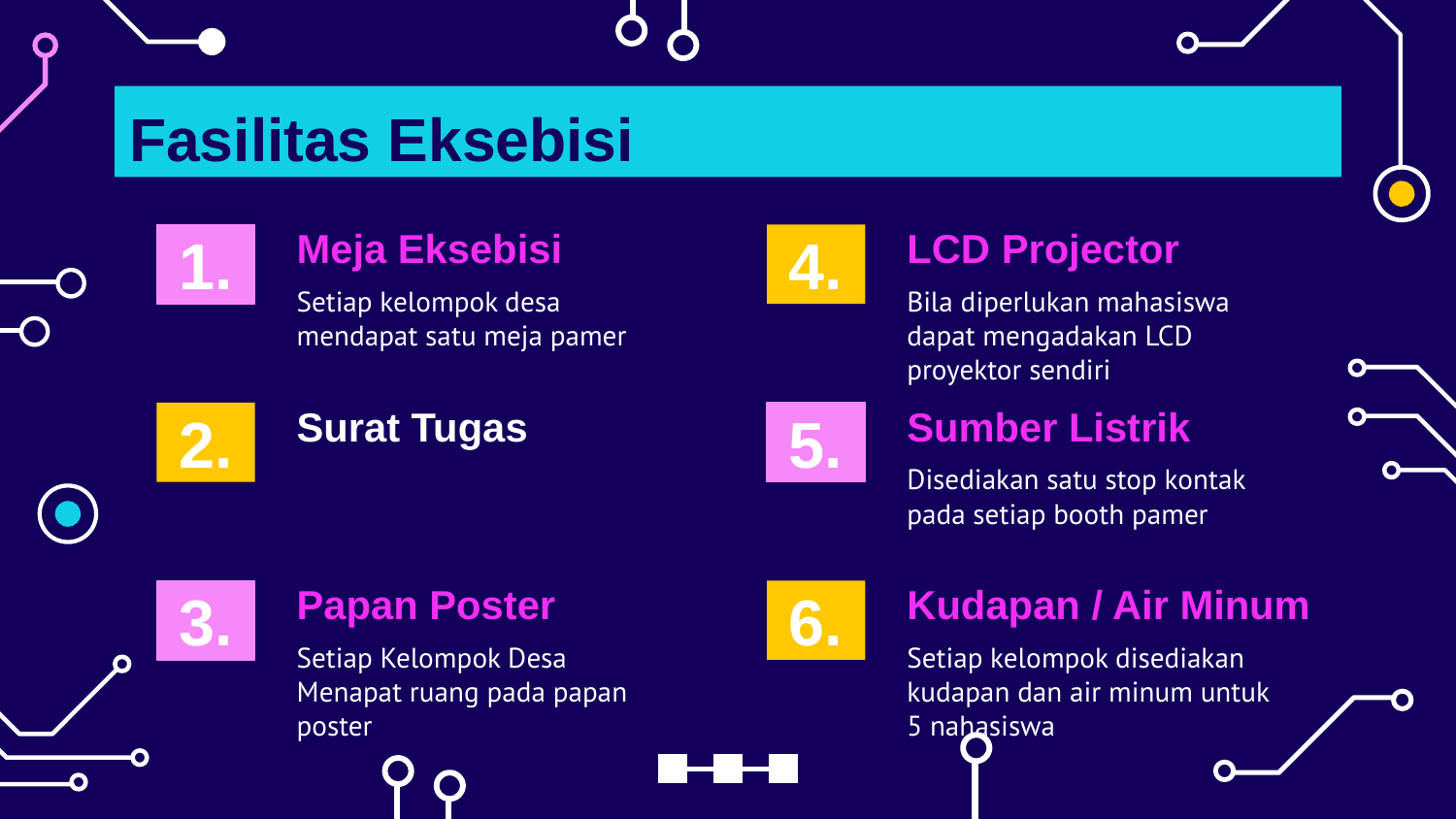

# Fasilitas Eksebisi
Meja Eksebisi
LCD Projector
1.
4.
Setiap kelompok desa mendapat satu meja pamer
Bila diperlukan mahasiswa dapat mengadakan LCD proyektor sendiri
Surat Tugas
Sumber Listrik
2.
5.
Disediakan satu stop kontak pada setiap booth pamer

Papan Poster
Kudapan / Air Minum
6.
3.
Setiap Kelompok Desa Menapat ruang pada papan poster
Setiap kelompok disediakan kudapan dan air minum untuk 5 nahasiswa